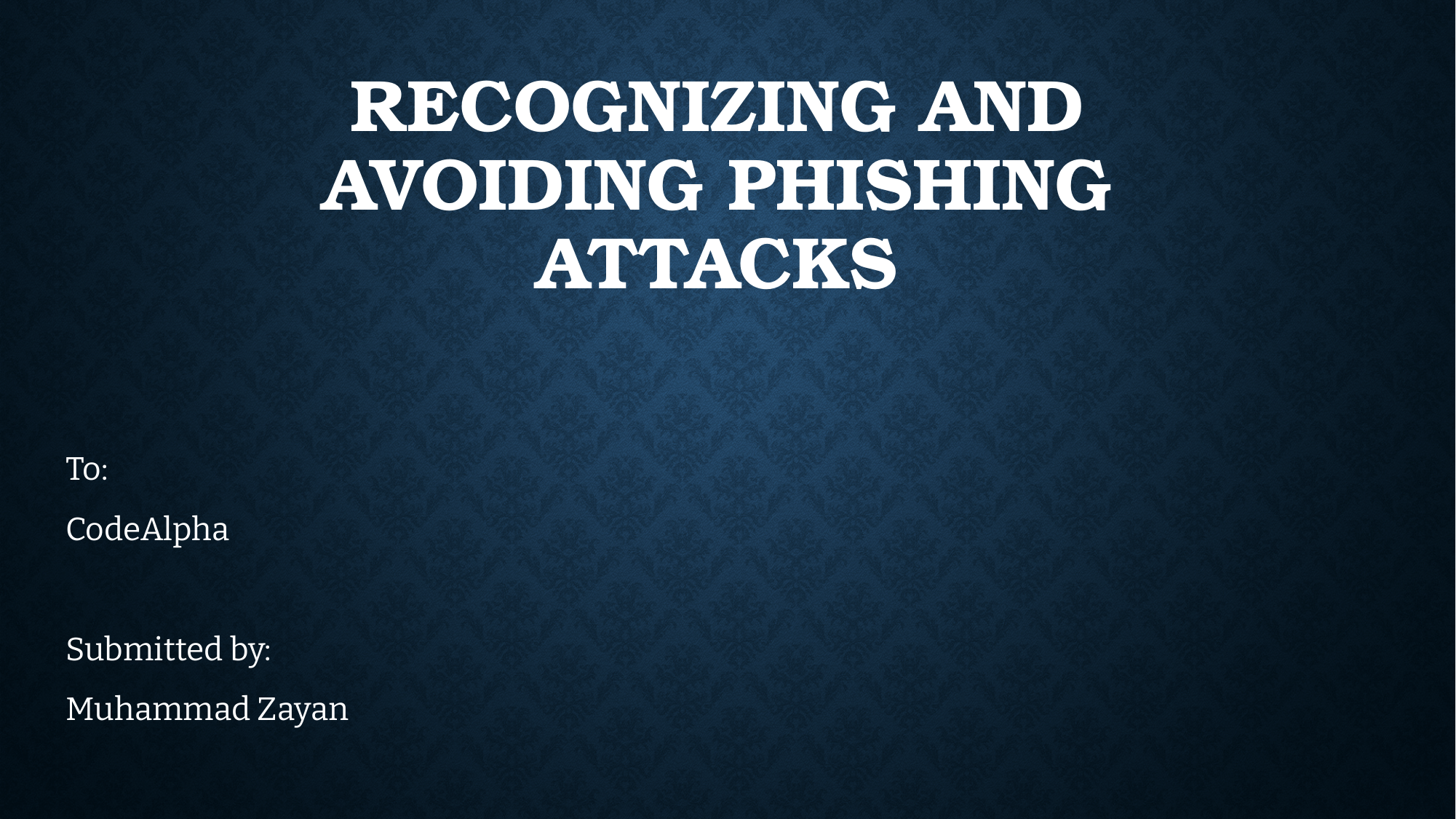

# Recognizing and Avoiding Phishing Attacks
To:
CodeAlpha

Submitted by:
Muhammad Zayan